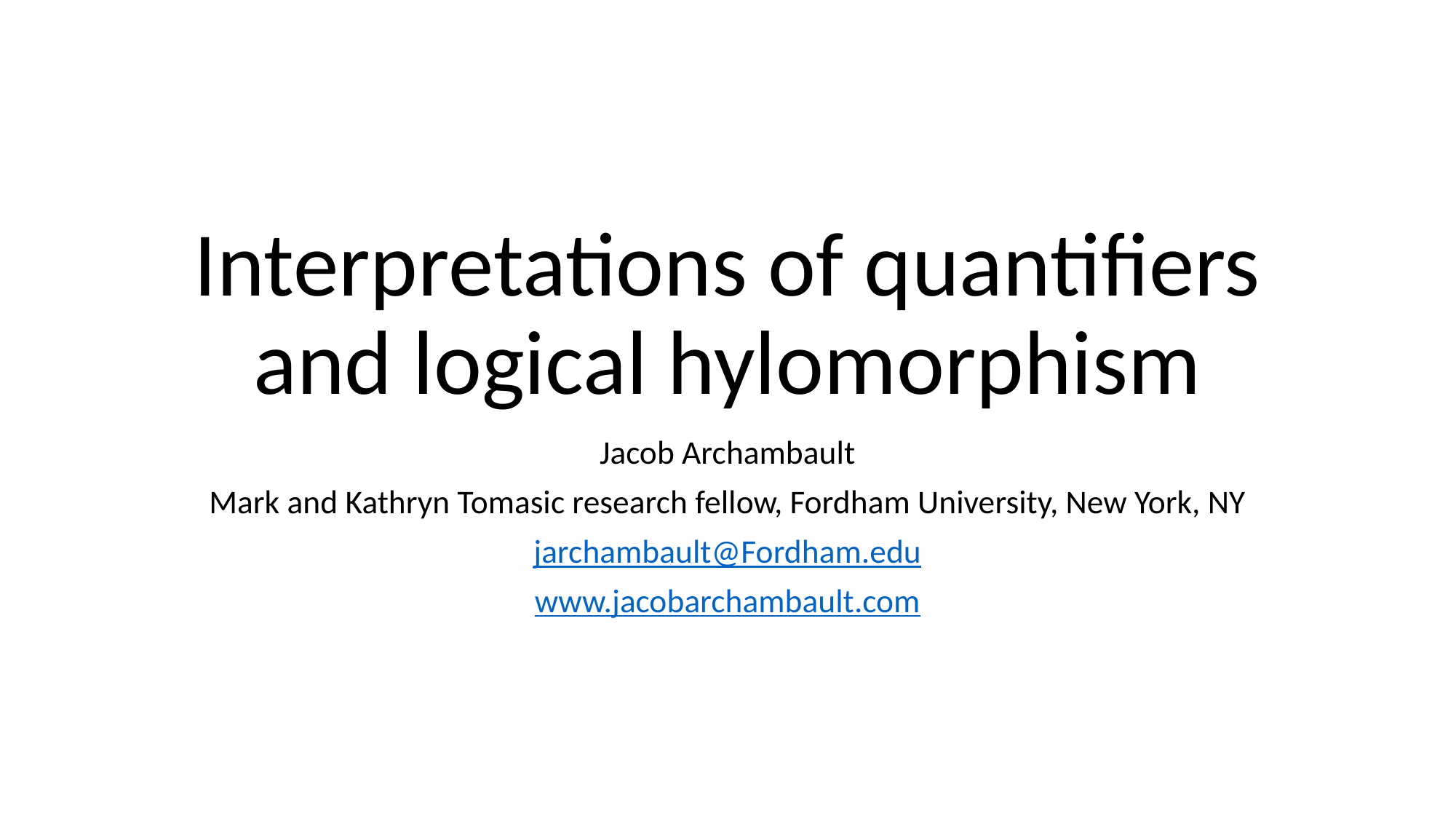

# Interpretations of quantifiers and logical hylomorphism
Jacob Archambault
Mark and Kathryn Tomasic research fellow, Fordham University, New York, NY
jarchambault@Fordham.edu
www.jacobarchambault.com